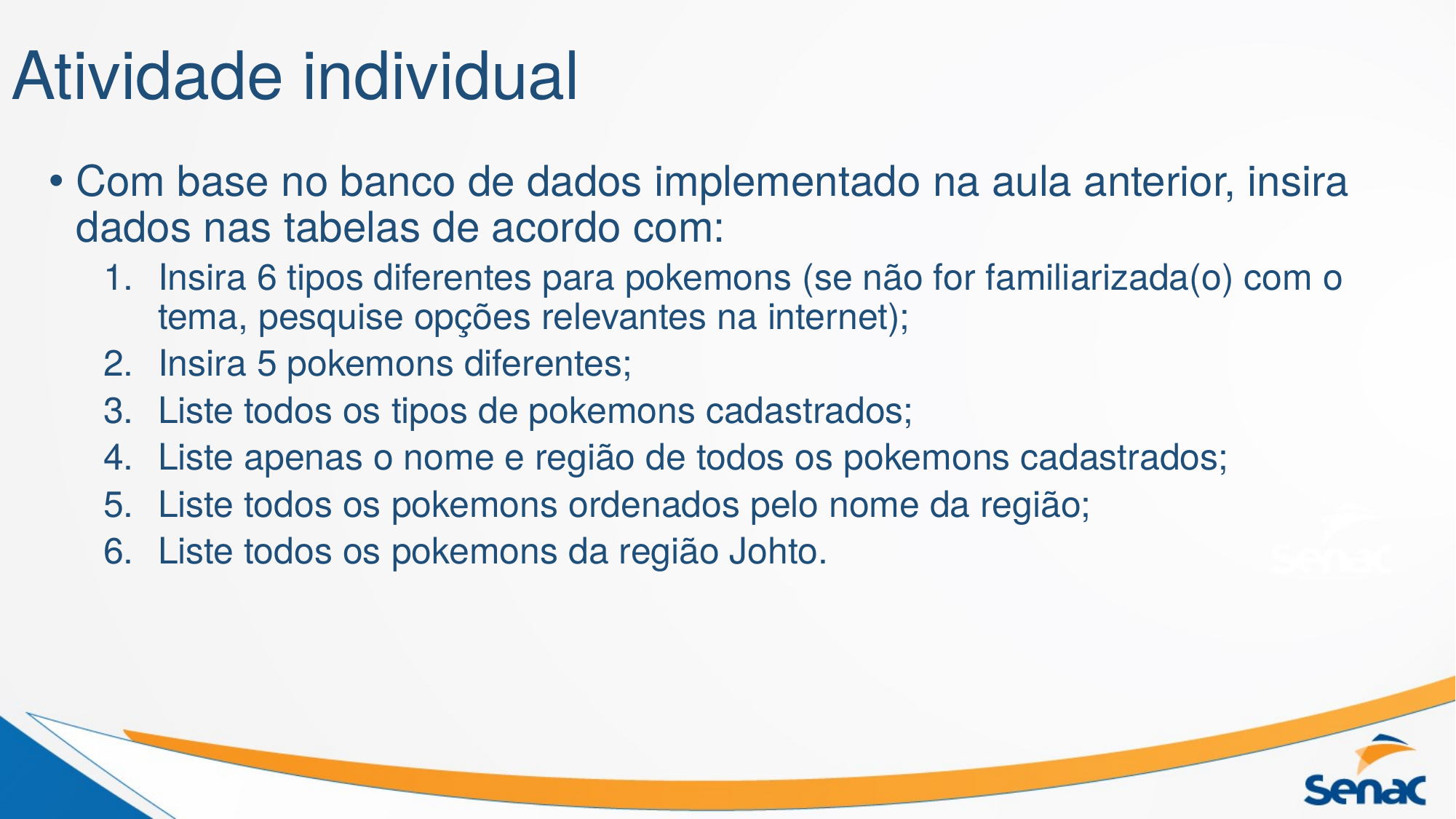

# Atividade individual
Com base no banco de dados implementado na aula anterior, insira dados nas tabelas de acordo com:
Insira 6 tipos diferentes para pokemons (se não for familiarizada(o) com o tema, pesquise opções relevantes na internet);
Insira 5 pokemons diferentes;
Liste todos os tipos de pokemons cadastrados;
Liste apenas o nome e região de todos os pokemons cadastrados;
Liste todos os pokemons ordenados pelo nome da região;
Liste todos os pokemons da região Johto.